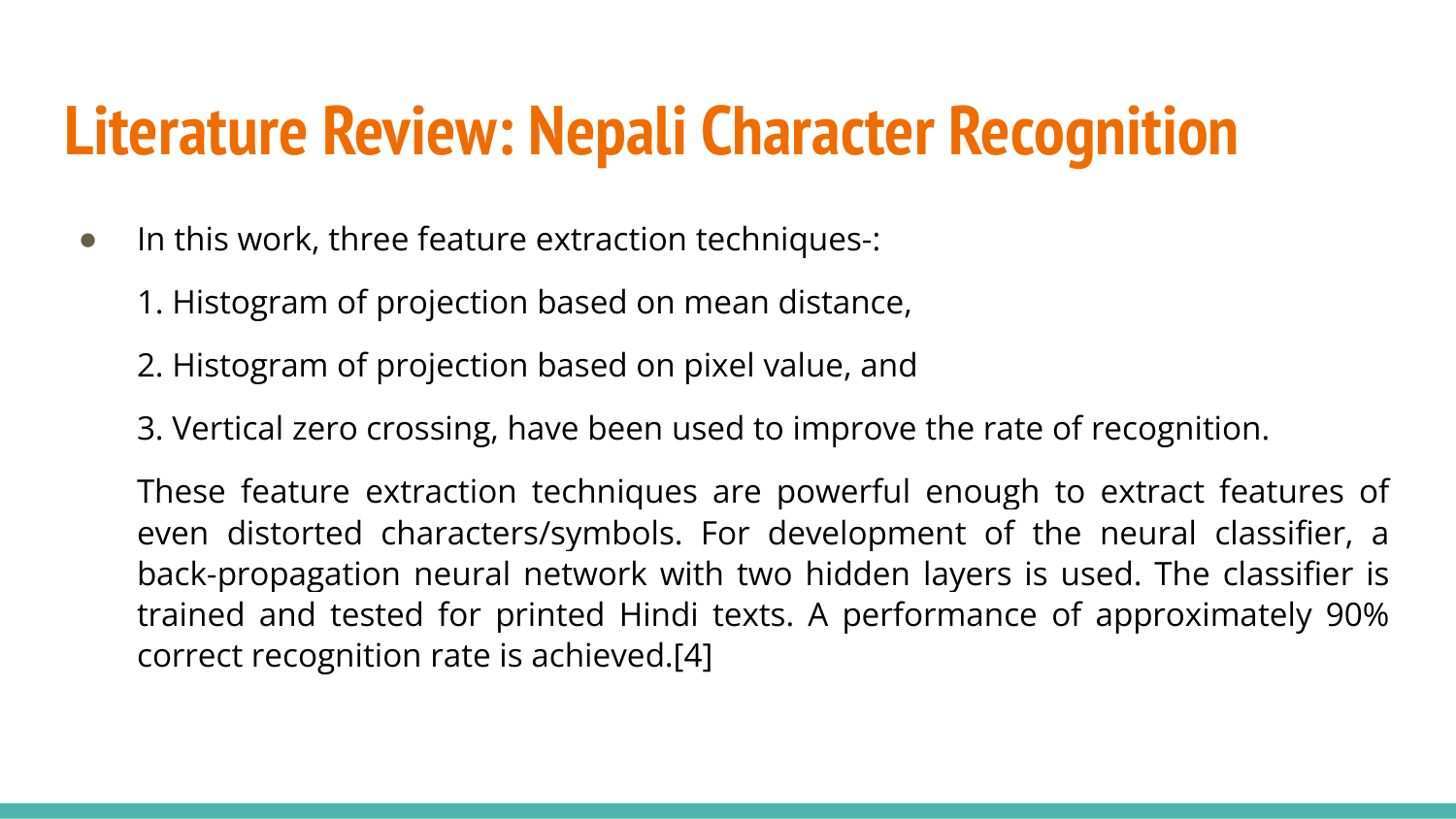

# Literature Review: Nepali Character Recognition
In this work, three feature extraction techniques-:
1. Histogram of projection based on mean distance,
2. Histogram of projection based on pixel value, and
3. Vertical zero crossing, have been used to improve the rate of recognition.
These feature extraction techniques are powerful enough to extract features of even distorted characters/symbols. For development of the neural classifier, a back-propagation neural network with two hidden layers is used. The classifier is trained and tested for printed Hindi texts. A performance of approximately 90% correct recognition rate is achieved.[4]